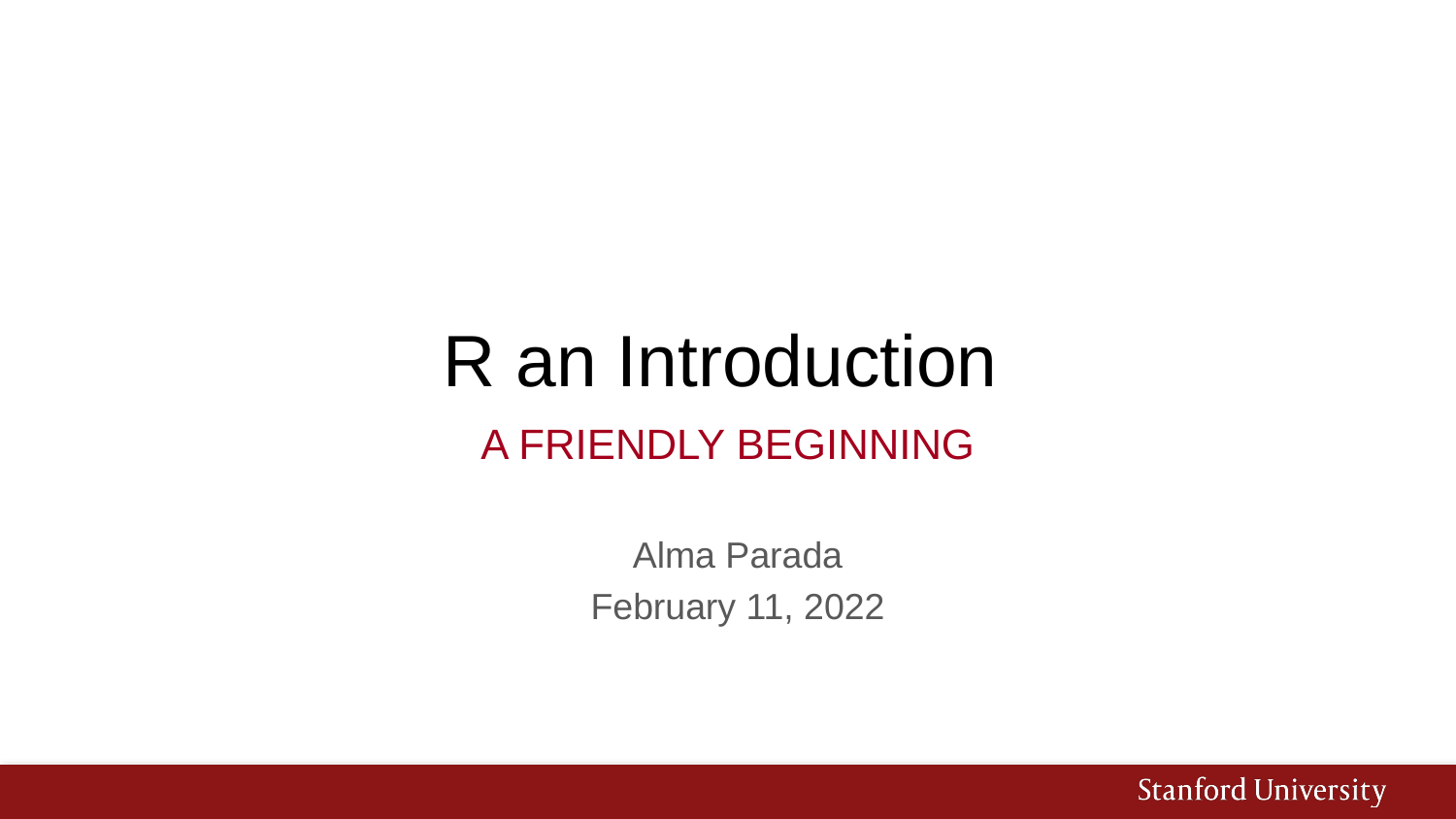

# R an Introduction
A friendly beginning
Alma Parada
February 11, 2022